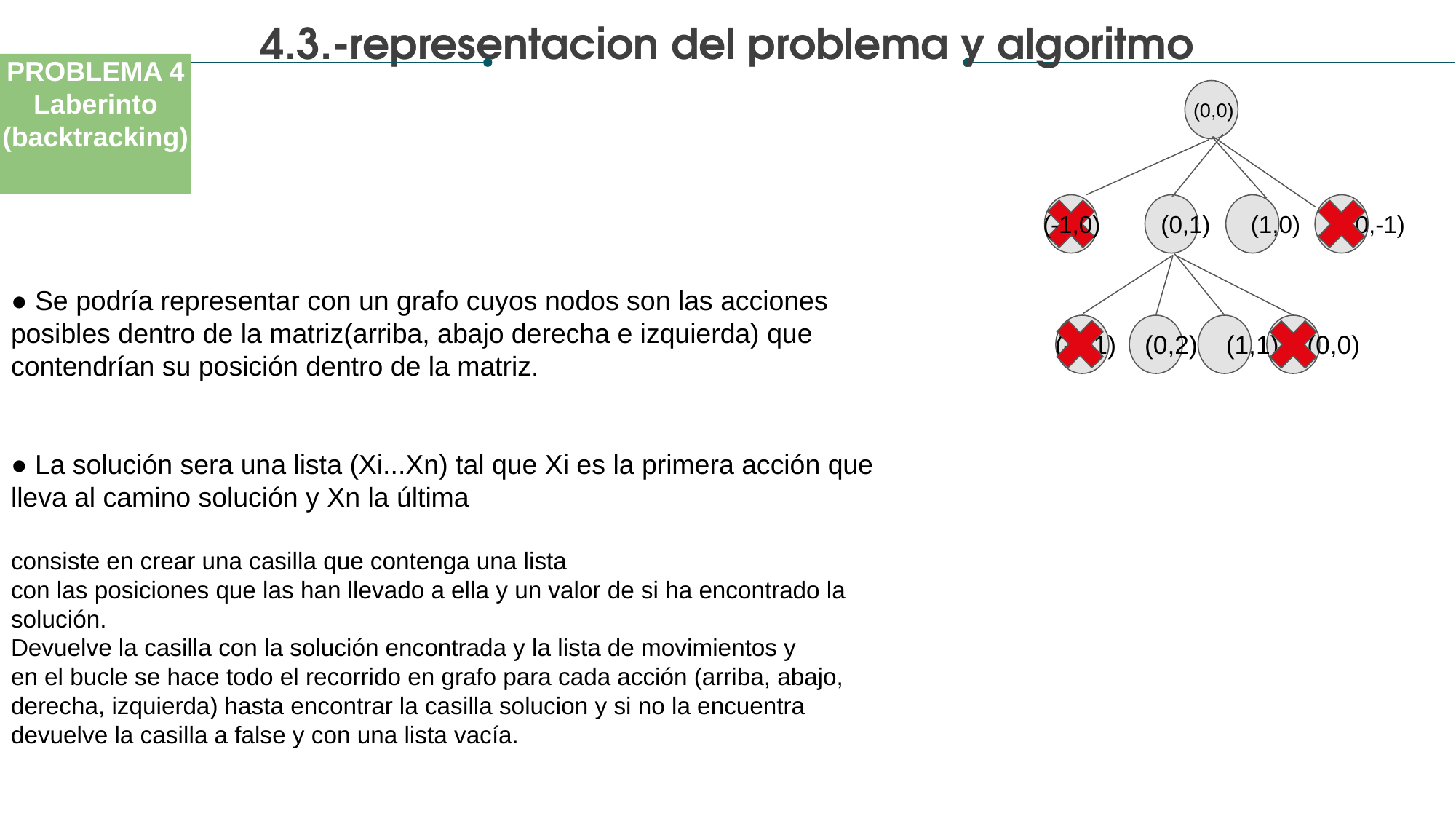

4.3.-representacion del problema y algoritmo
PROBLEMA 4
Laberinto
(backtracking)

(0,0)

(-1,0)         (0,1)      (1,0)       (0,-1)
● Se podría representar con un grafo cuyos nodos son las acciones
posibles dentro de la matriz(arriba, abajo derecha e izquierda) que
contendrían su posición dentro de la matriz.

● La solución sera una lista (Xi...Xn) tal que Xi es la primera acción que
lleva al camino solución y Xn la última

consiste en crear una casilla que contenga una lista
con las posiciones que las han llevado a ella y un valor de si ha encontrado la
solución.
Devuelve la casilla con la solución encontrada y la lista de movimientos y
en el bucle se hace todo el recorrido en grafo para cada acción (arriba, abajo,
derecha, izquierda) hasta encontrar la casilla solucion y si no la encuentra
devuelve la casilla a false y con una lista vacía.

(-1,1)    (0,2)    (1,1)    (0,0)